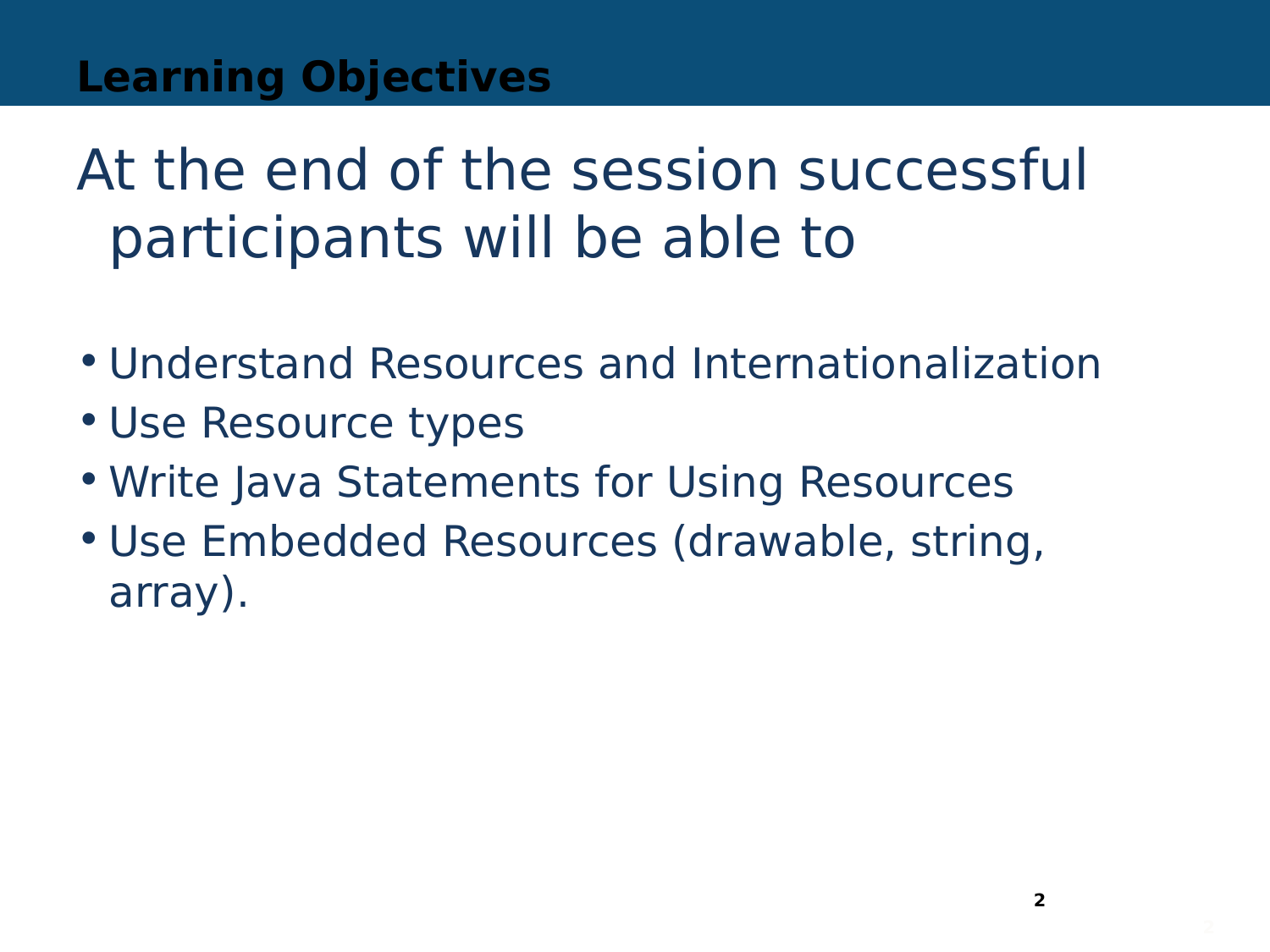

# Learning Objectives
At the end of the session successful participants will be able to

Understand Resources and Internationalization
Use Resource types
Write Java Statements for Using Resources
Use Embedded Resources (drawable, string, array).
2